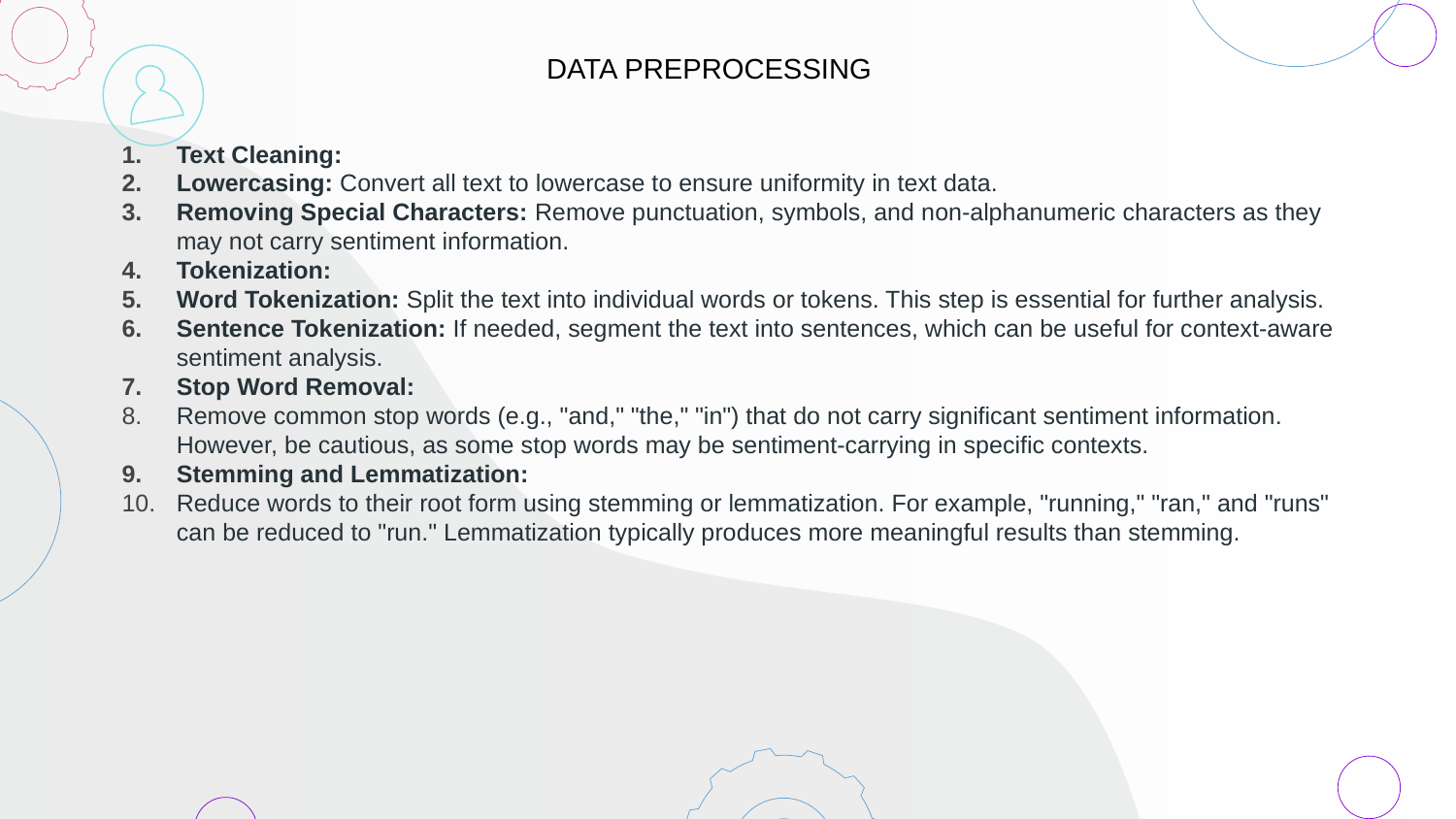

DATA PREPROCESSING
Text Cleaning:
Lowercasing: Convert all text to lowercase to ensure uniformity in text data.
Removing Special Characters: Remove punctuation, symbols, and non-alphanumeric characters as they may not carry sentiment information.
Tokenization:
Word Tokenization: Split the text into individual words or tokens. This step is essential for further analysis.
Sentence Tokenization: If needed, segment the text into sentences, which can be useful for context-aware sentiment analysis.
Stop Word Removal:
Remove common stop words (e.g., "and," "the," "in") that do not carry significant sentiment information. However, be cautious, as some stop words may be sentiment-carrying in specific contexts.
Stemming and Lemmatization:
Reduce words to their root form using stemming or lemmatization. For example, "running," "ran," and "runs" can be reduced to "run." Lemmatization typically produces more meaningful results than stemming.